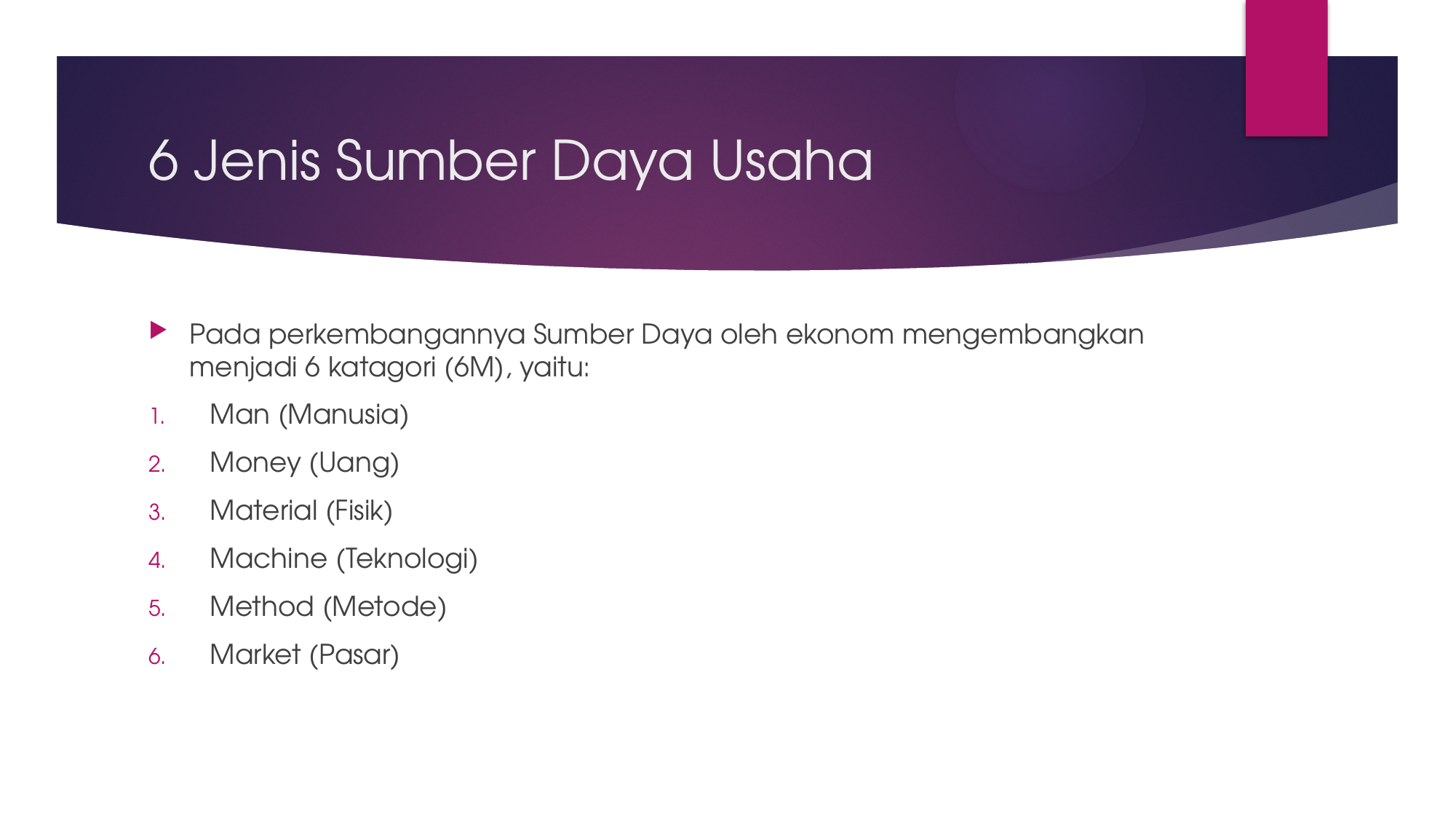

# 6 Jenis Sumber Daya Usaha
Pada perkembangannya Sumber Daya oleh ekonom mengembangkan menjadi 6 katagori (6M), yaitu:
Man (Manusia)
Money (Uang)
Material (Fisik)
Machine (Teknologi)
Method (Metode)
Market (Pasar)